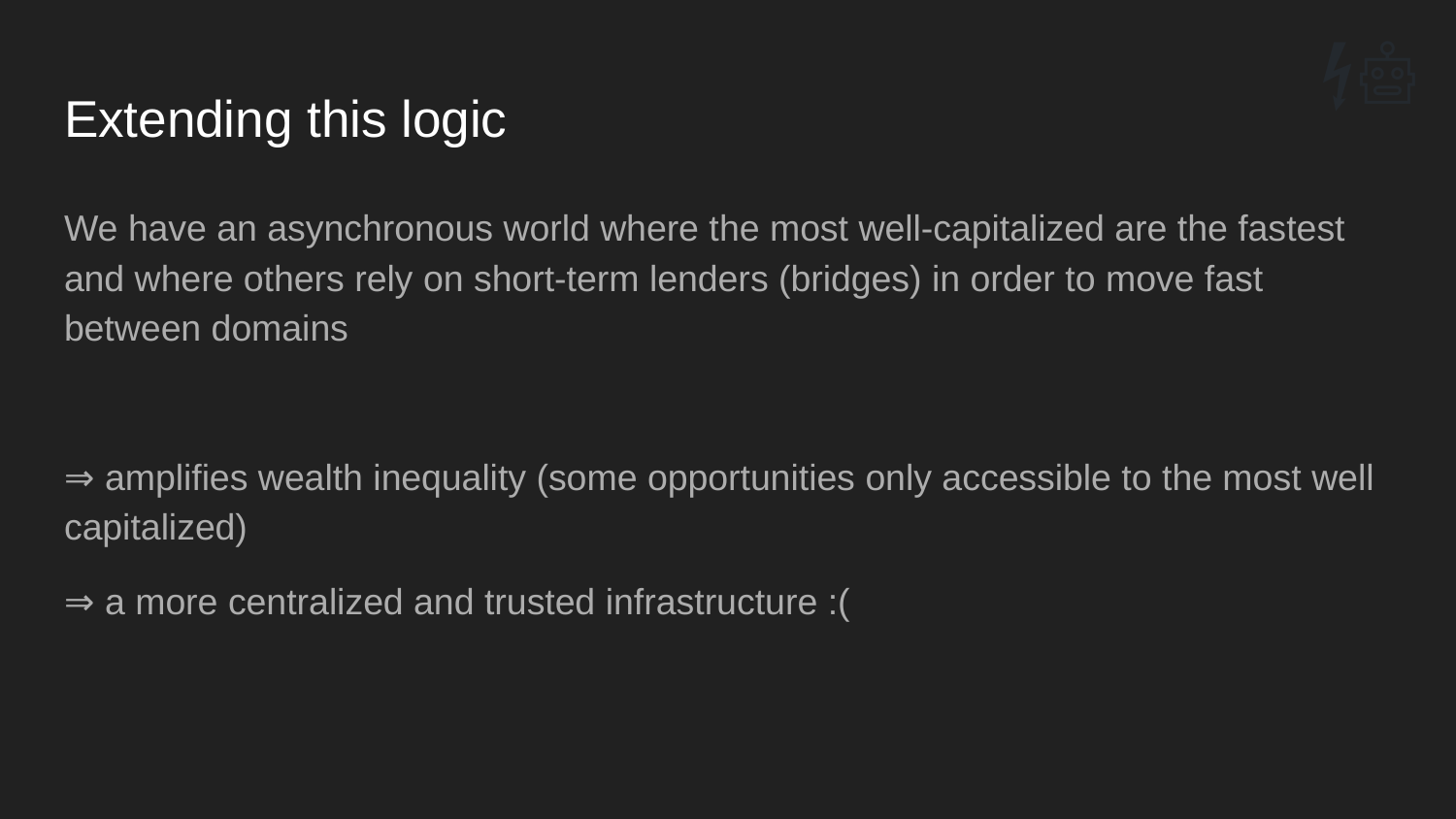

⚡🤖
# Extending this logic
We have an asynchronous world where the most well-capitalized are the fastest and where others rely on short-term lenders (bridges) in order to move fast between domains

⇒ amplifies wealth inequality (some opportunities only accessible to the most well capitalized)
⇒ a more centralized and trusted infrastructure :(